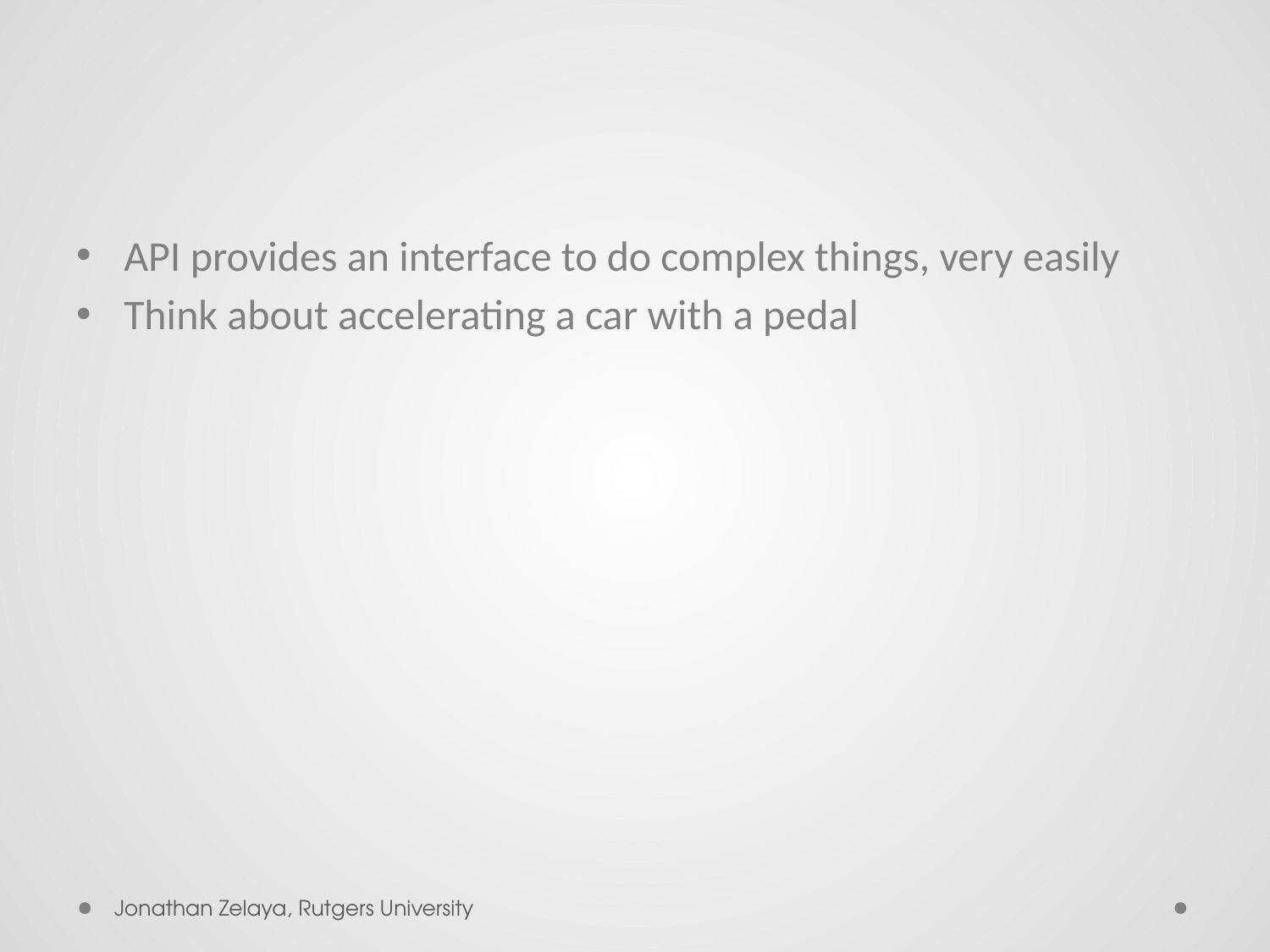

#
API provides an interface to do complex things, very easily
Think about accelerating a car with a pedal

Jonathan Zelaya, Rutgers University